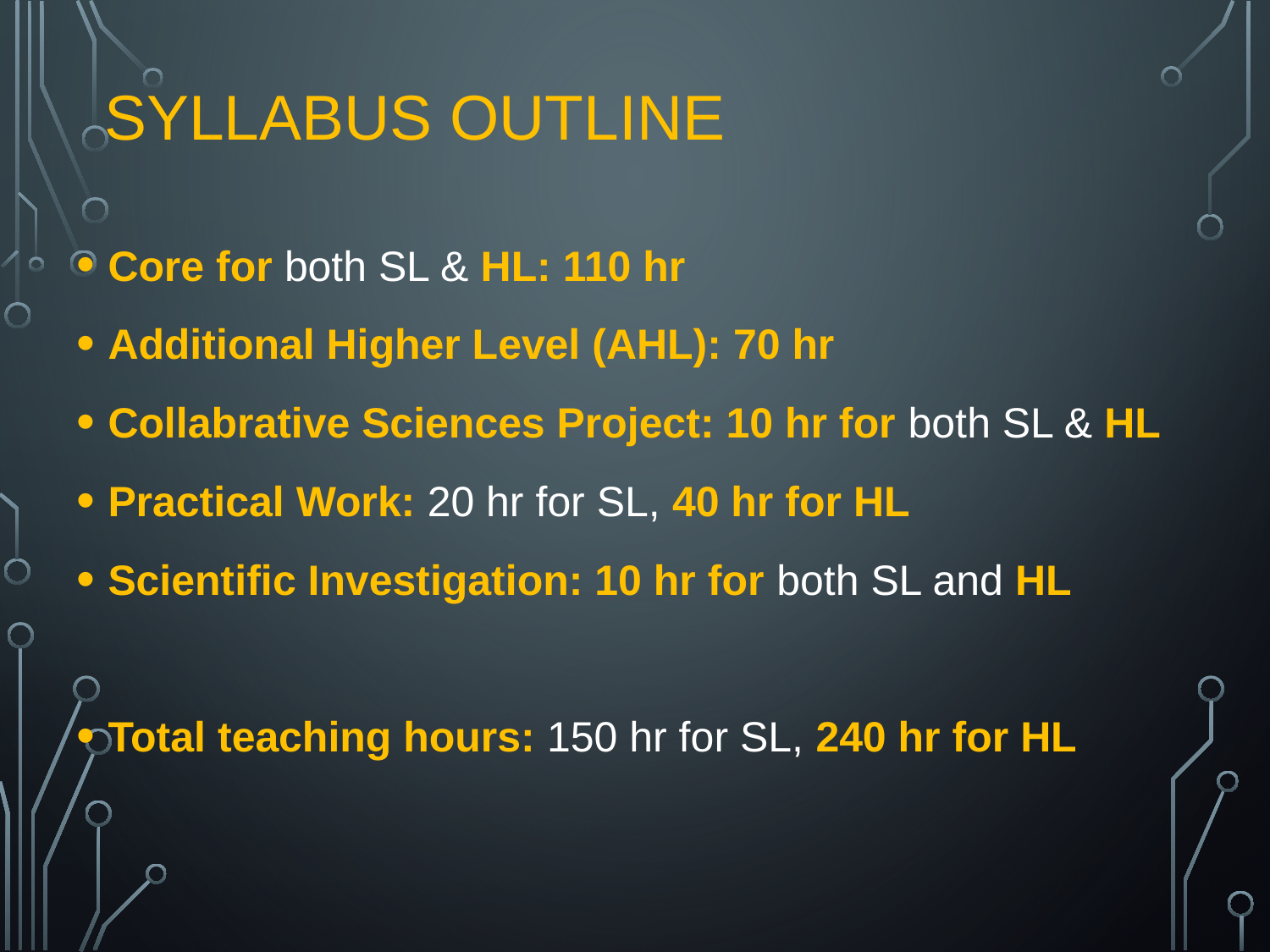

# Syllabus outline
Core for both SL & HL: 110 hr
Additional Higher Level (AHL): 70 hr
Collabrative Sciences Project: 10 hr for both SL & HL
Practical Work: 20 hr for SL, 40 hr for HL
Scientific Investigation: 10 hr for both SL and HL

Total teaching hours: 150 hr for SL, 240 hr for HL